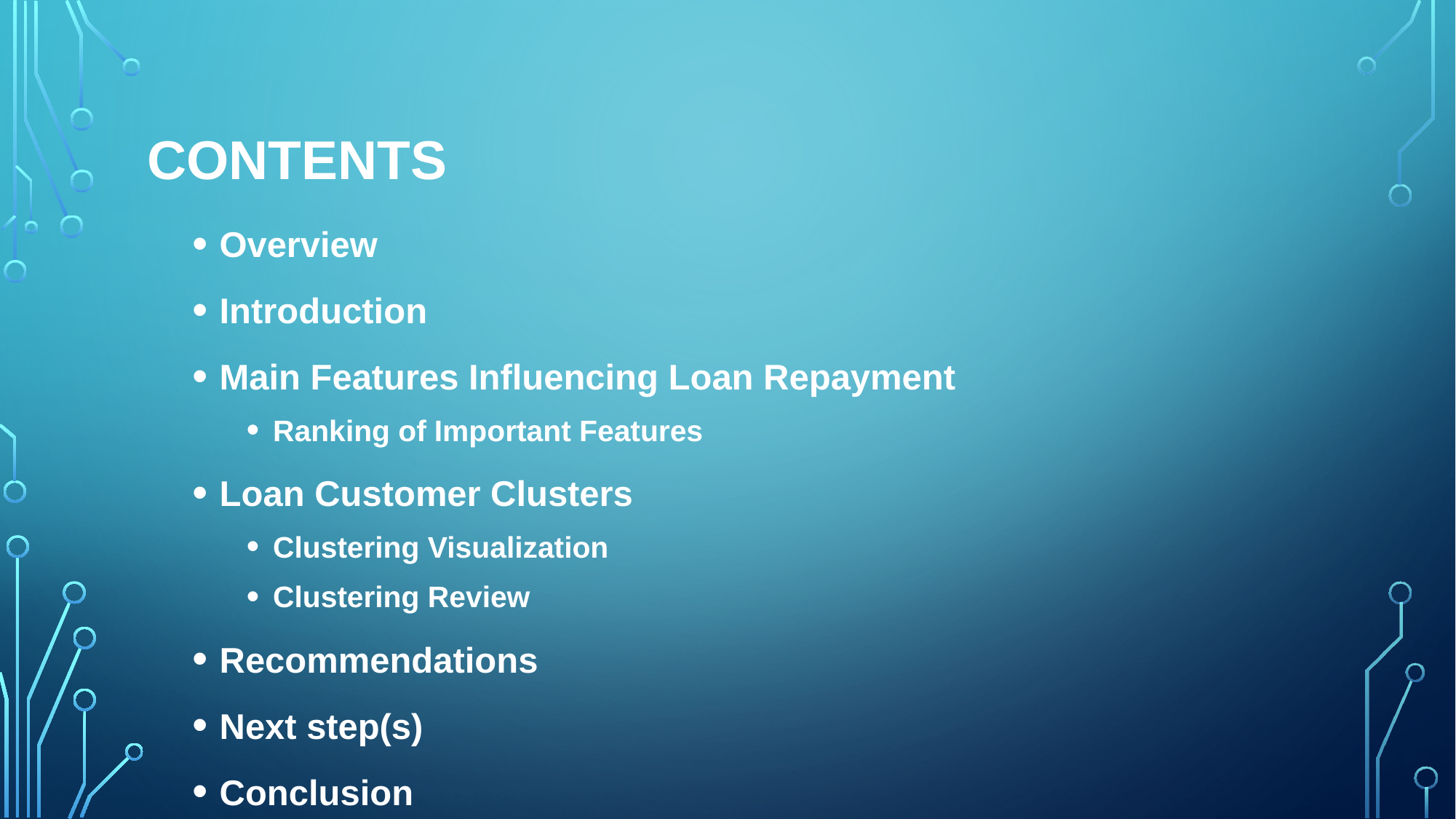

# Contents
Overview
Introduction
Main Features Influencing Loan Repayment
Ranking of Important Features
Loan Customer Clusters
Clustering Visualization
Clustering Review
Recommendations
Next step(s)
Conclusion